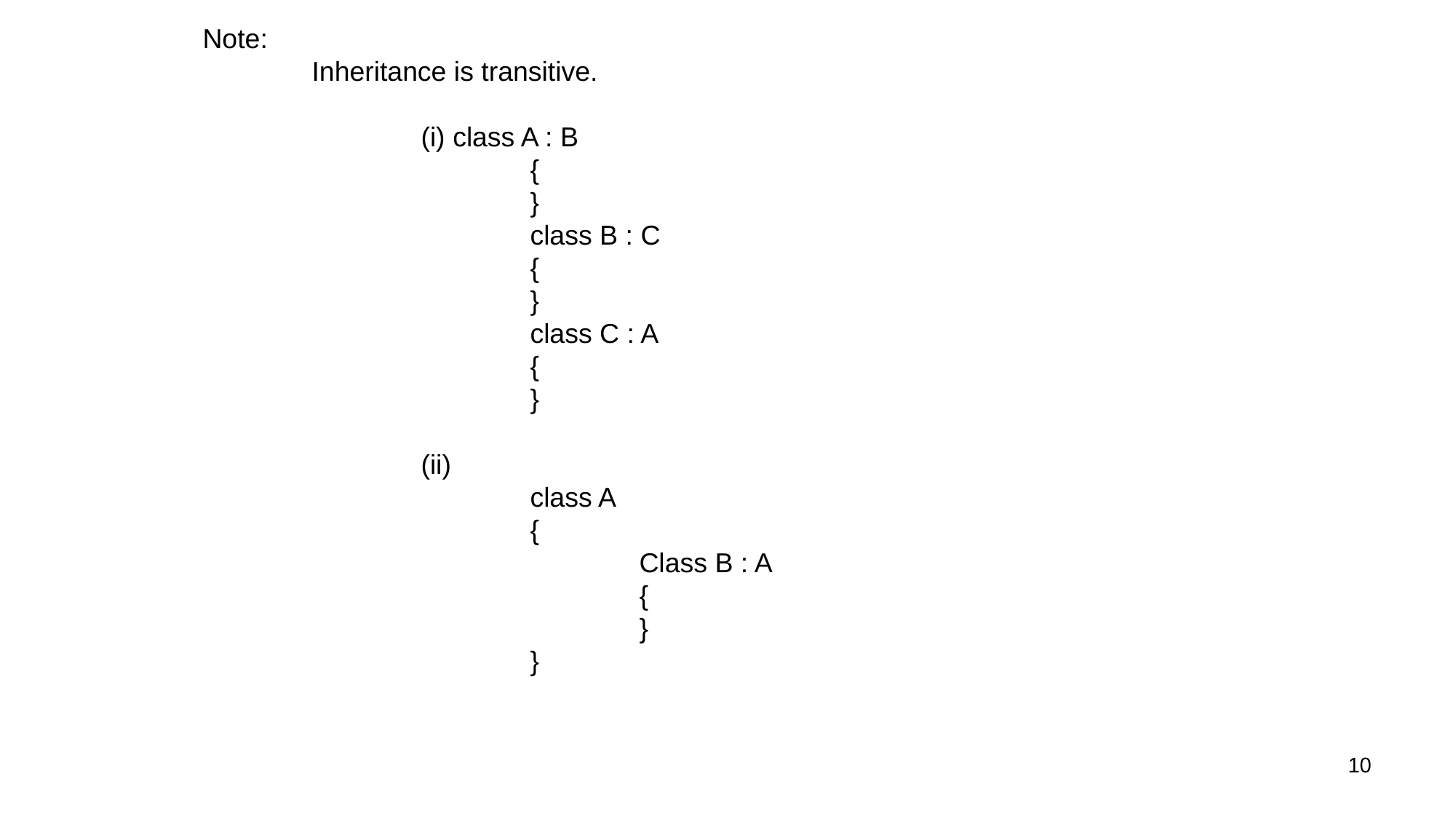

Note:
	Inheritance is transitive.

		(i) class A : B
			{
			}
			class B : C
			{
			}
			class C : A
			{
			}

		(ii)
			class A
			{
				Class B : A
				{
				}
			}
10